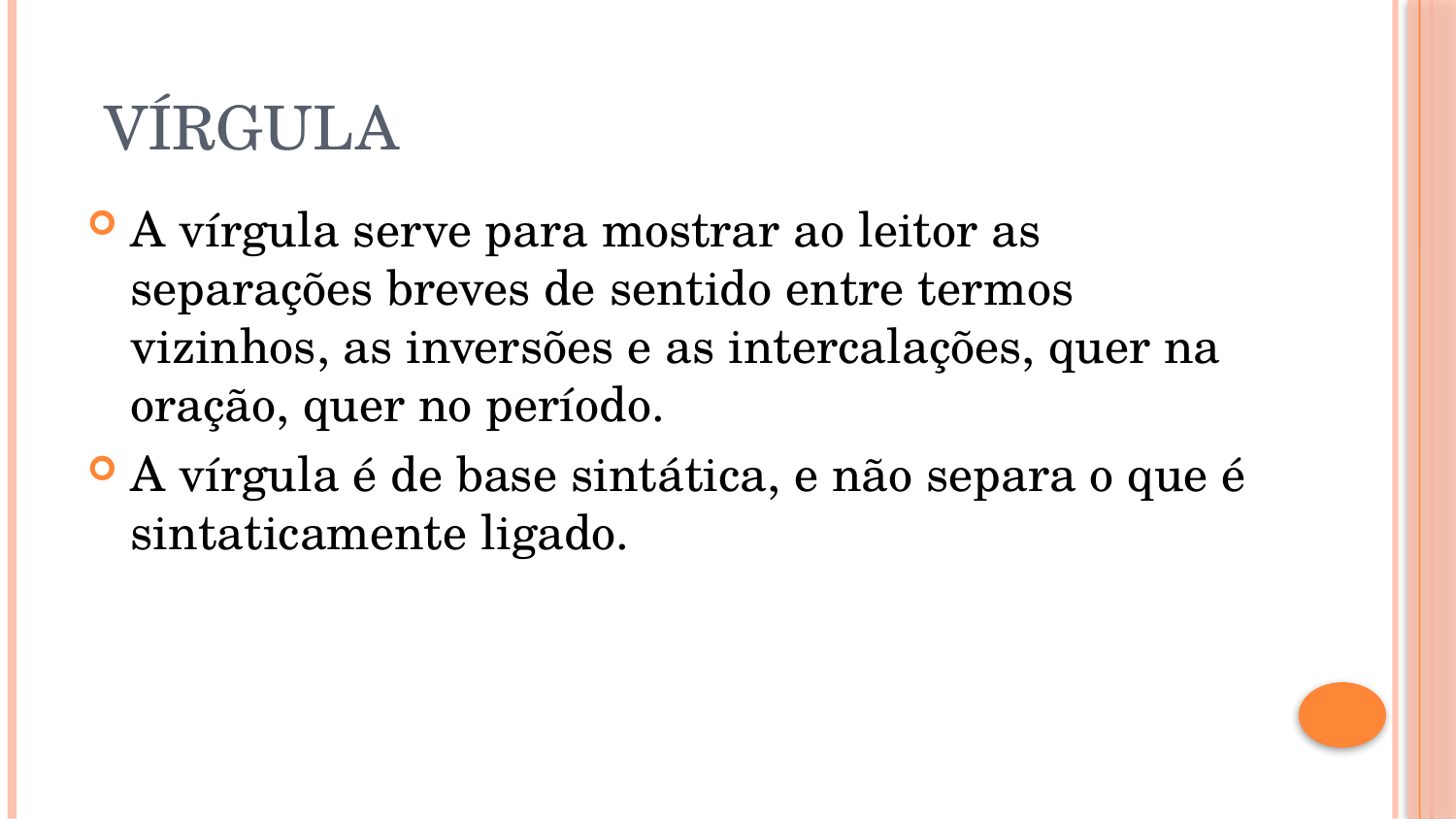

# VÍRGULA
A vírgula serve para mostrar ao leitor as separações breves de sentido entre termos vizinhos, as inversões e as intercalações, quer na oração, quer no período.
A vírgula é de base sintática, e não separa o que é sintaticamente ligado.